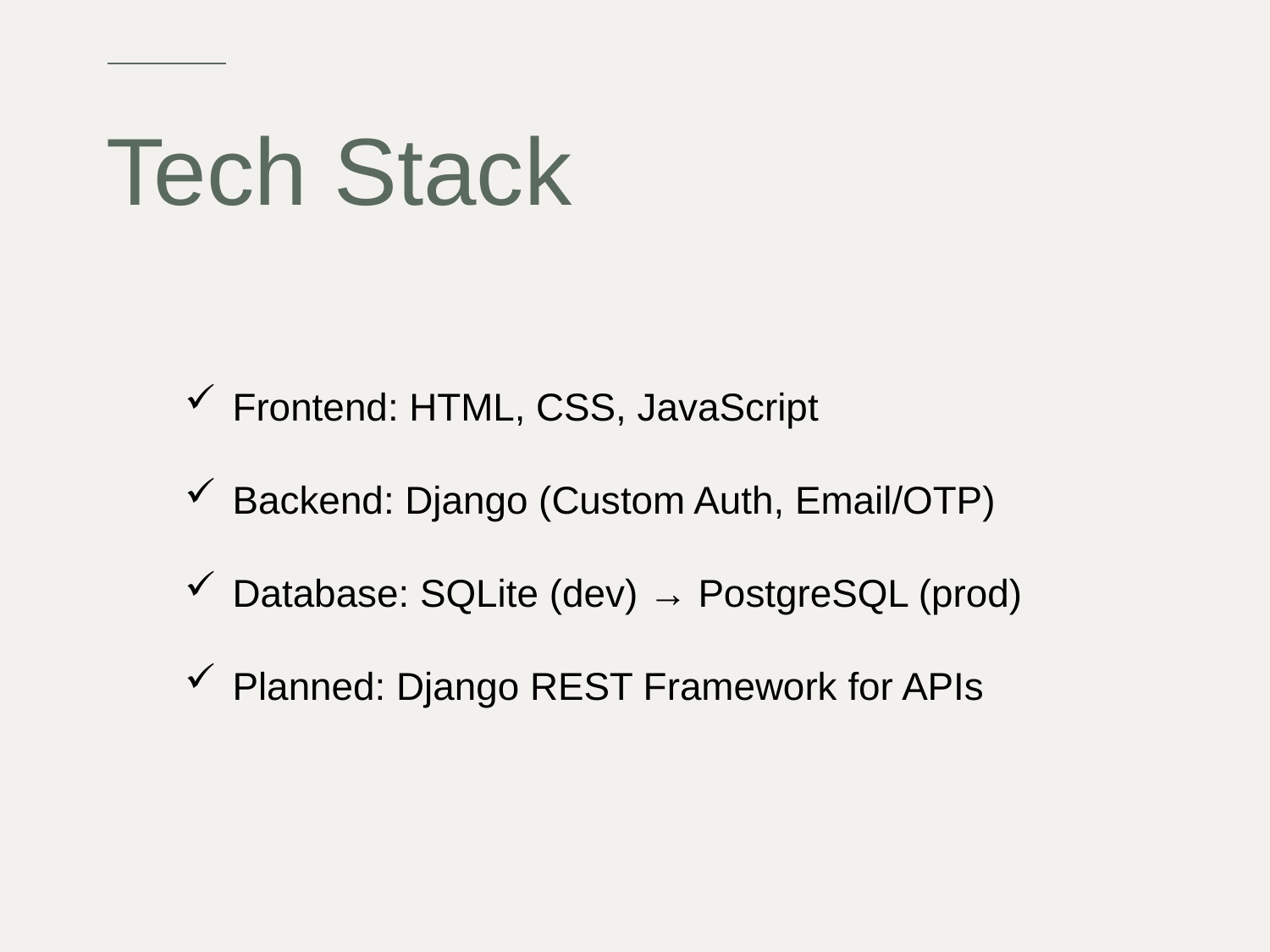

# Tech Stack
Frontend: HTML, CSS, JavaScript
Backend: Django (Custom Auth, Email/OTP)
Database: SQLite (dev) → PostgreSQL (prod)
Planned: Django REST Framework for APIs